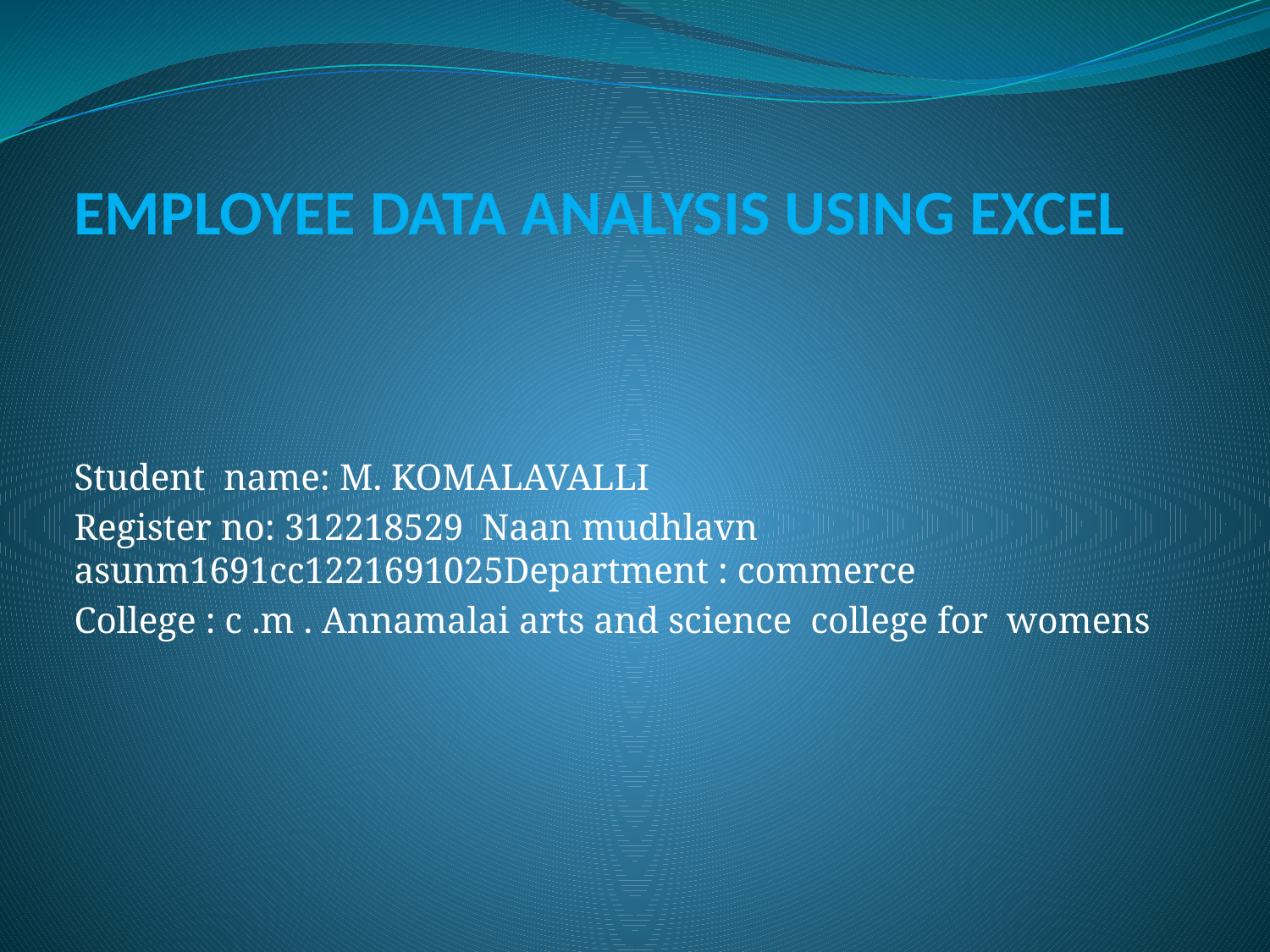

# EMPLOYEE DATA ANALYSIS USING EXCEL
Student  name: M. KOMALAVALLI
Register no: 312218529  Naan mudhlavn asunm1691cc1221691025Department : commerce
College : c .m . Annamalai arts and science  college for  womens